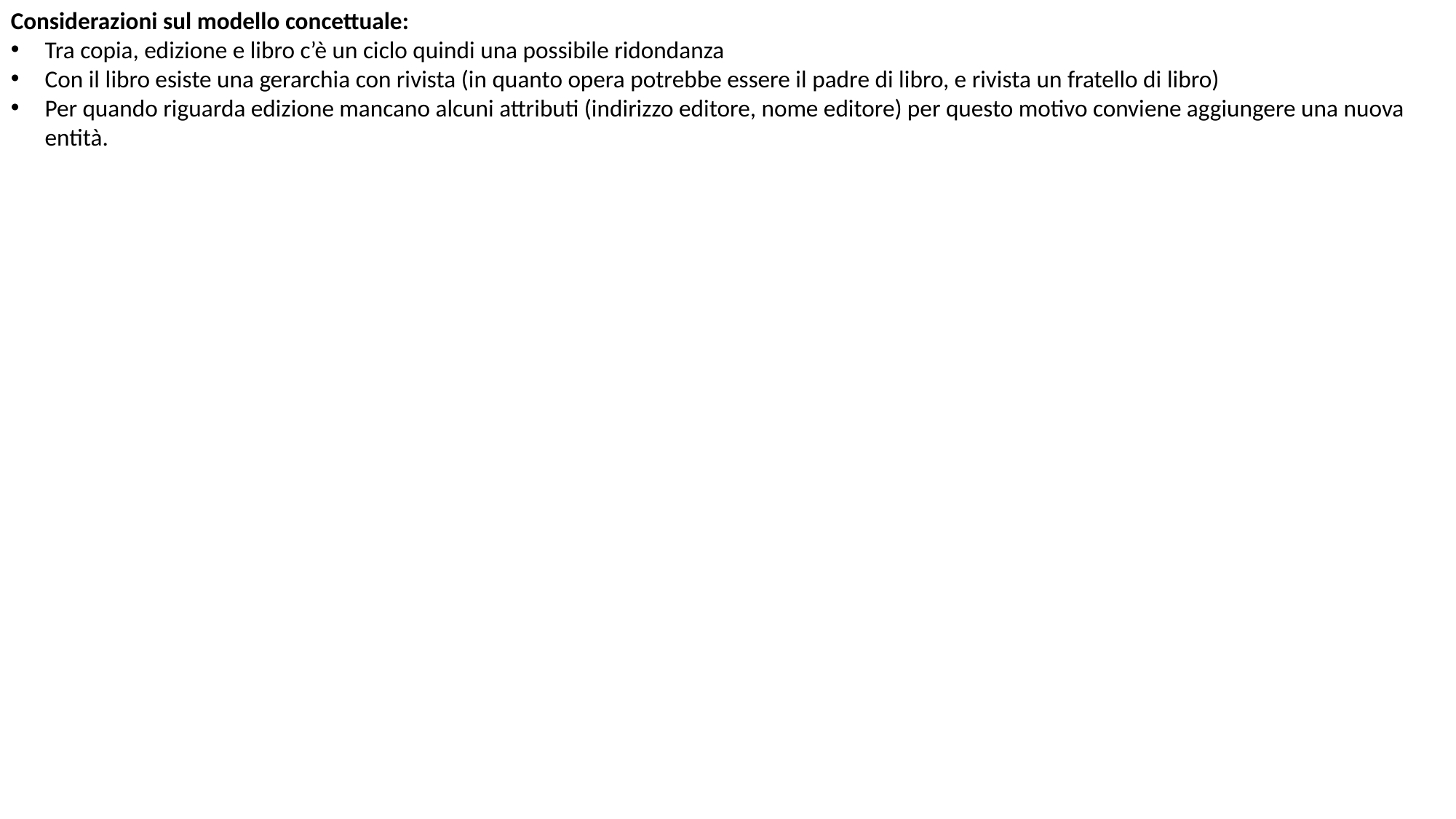

Considerazioni sul modello concettuale:
Tra copia, edizione e libro c’è un ciclo quindi una possibile ridondanza
Con il libro esiste una gerarchia con rivista (in quanto opera potrebbe essere il padre di libro, e rivista un fratello di libro)
Per quando riguarda edizione mancano alcuni attributi (indirizzo editore, nome editore) per questo motivo conviene aggiungere una nuova entità.